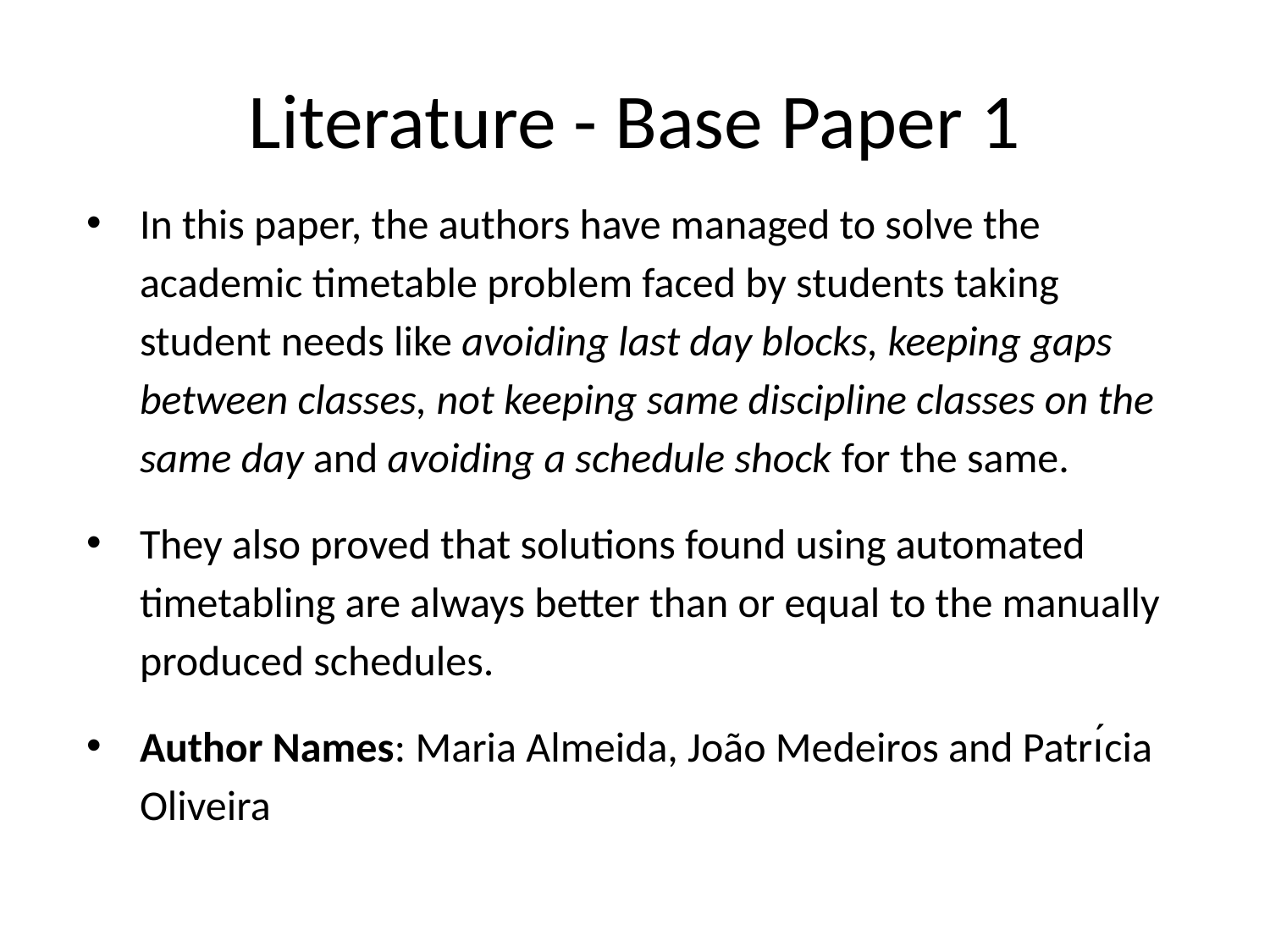

# Literature - Base Paper 1
In this paper, the authors have managed to solve the academic timetable problem faced by students taking student needs like avoiding last day blocks, keeping gaps between classes, not keeping same discipline classes on the same day and avoiding a schedule shock for the same.
They also proved that solutions found using automated timetabling are always better than or equal to the manually produced schedules.
Author Names: Maria Almeida, João Medeiros and Patrı́cia Oliveira